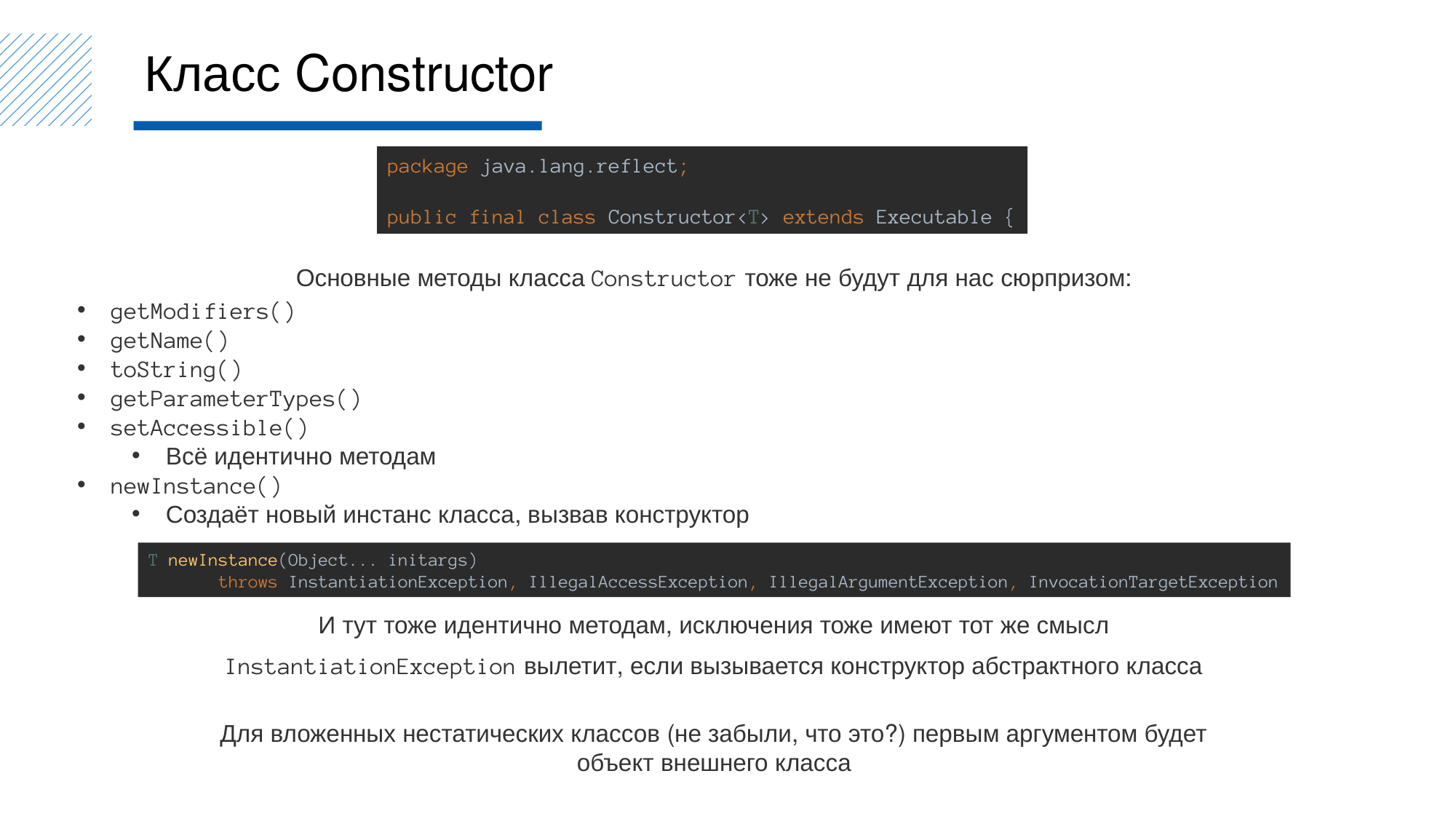

Класс Constructor
package java.lang.reflect;
public final class Constructor<T> extends Executable {
Основные методы класса Constructor тоже не будут для нас сюрпризом:
getModifiers()
getName()
toString()
getParameterTypes()
setAccessible()
Всё идентично методам
newInstance()
Создаёт новый инстанс класса, вызвав конструктор
T newInstance(Object... initargs)
       throws InstantiationException, IllegalAccessException, IllegalArgumentException, InvocationTargetException
И тут тоже идентично методам, исключения тоже имеют тот же смысл
InstantiationException вылетит, если вызывается конструктор абстрактного класса
Для вложенных нестатических классов (не забыли, что это?) первым аргументом будет
объект внешнего класса